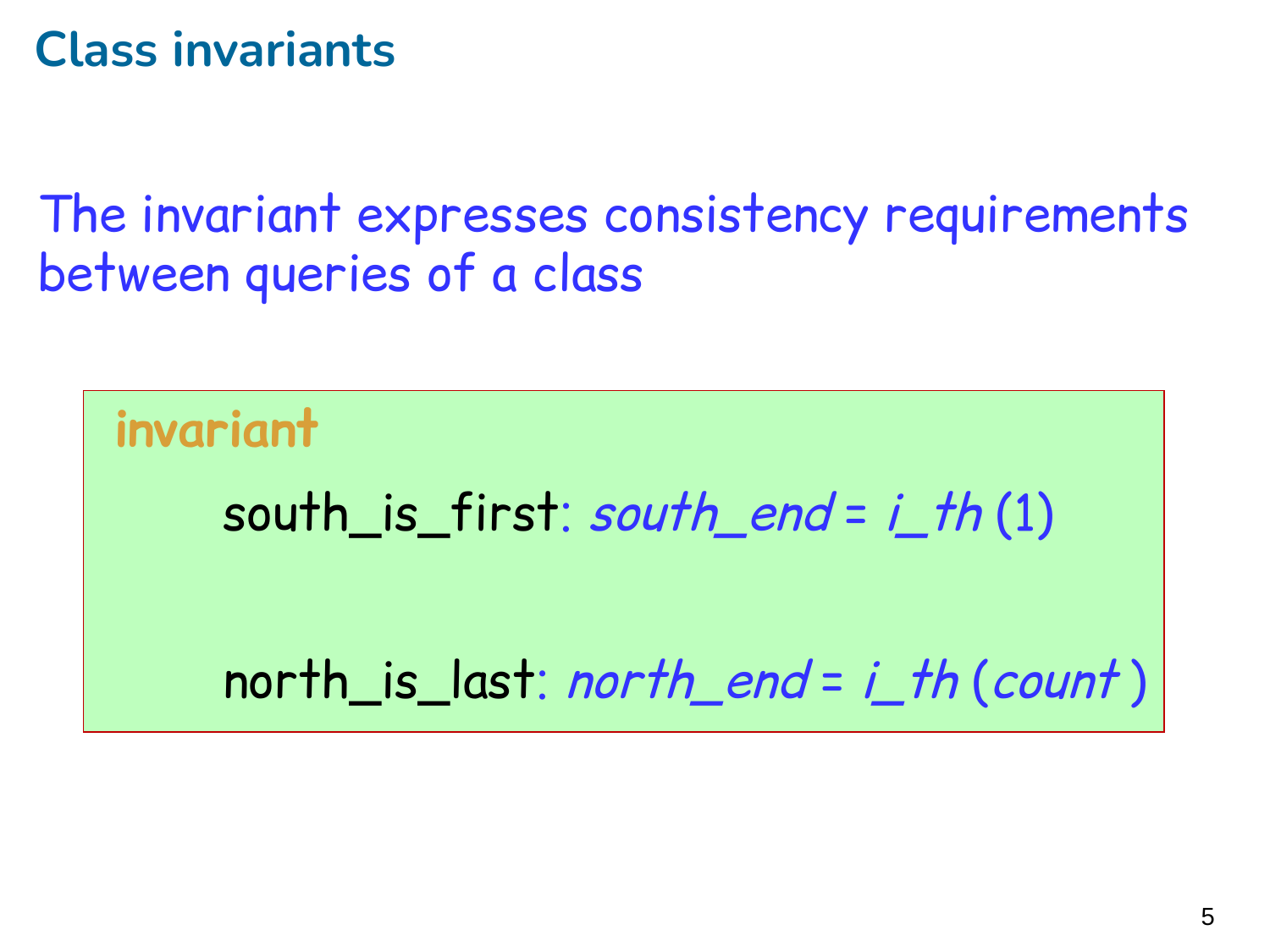

# Class invariants
The invariant expresses consistency requirements between queries of a class

 invariant
	south_is_first: south_end = i_th (1)

	north_is_last: north_end = i_th (count )
5